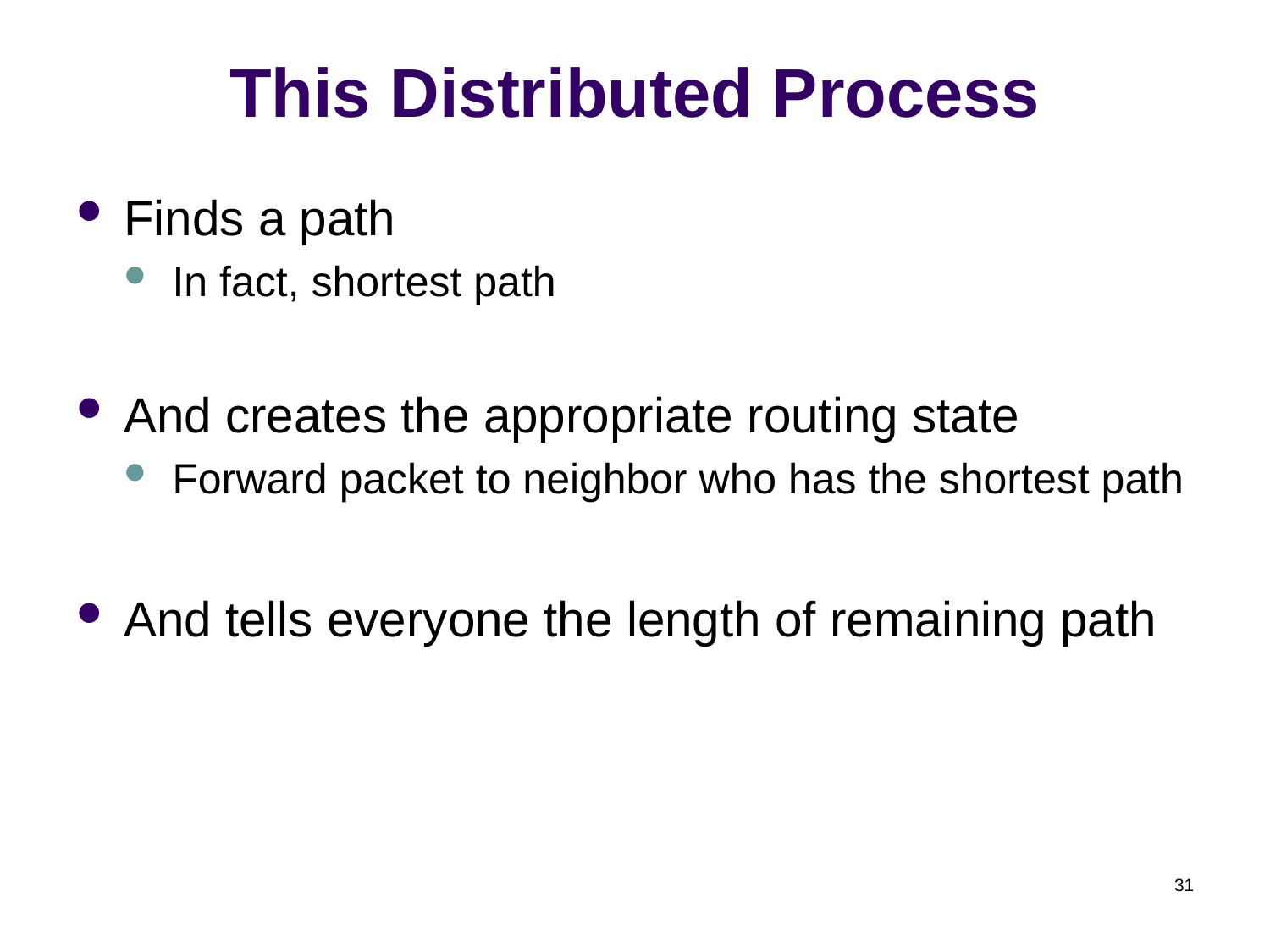

# This Distributed Process
Finds a path
In fact, shortest path

And creates the appropriate routing state
Forward packet to neighbor who has the shortest path

And tells everyone the length of remaining path
31